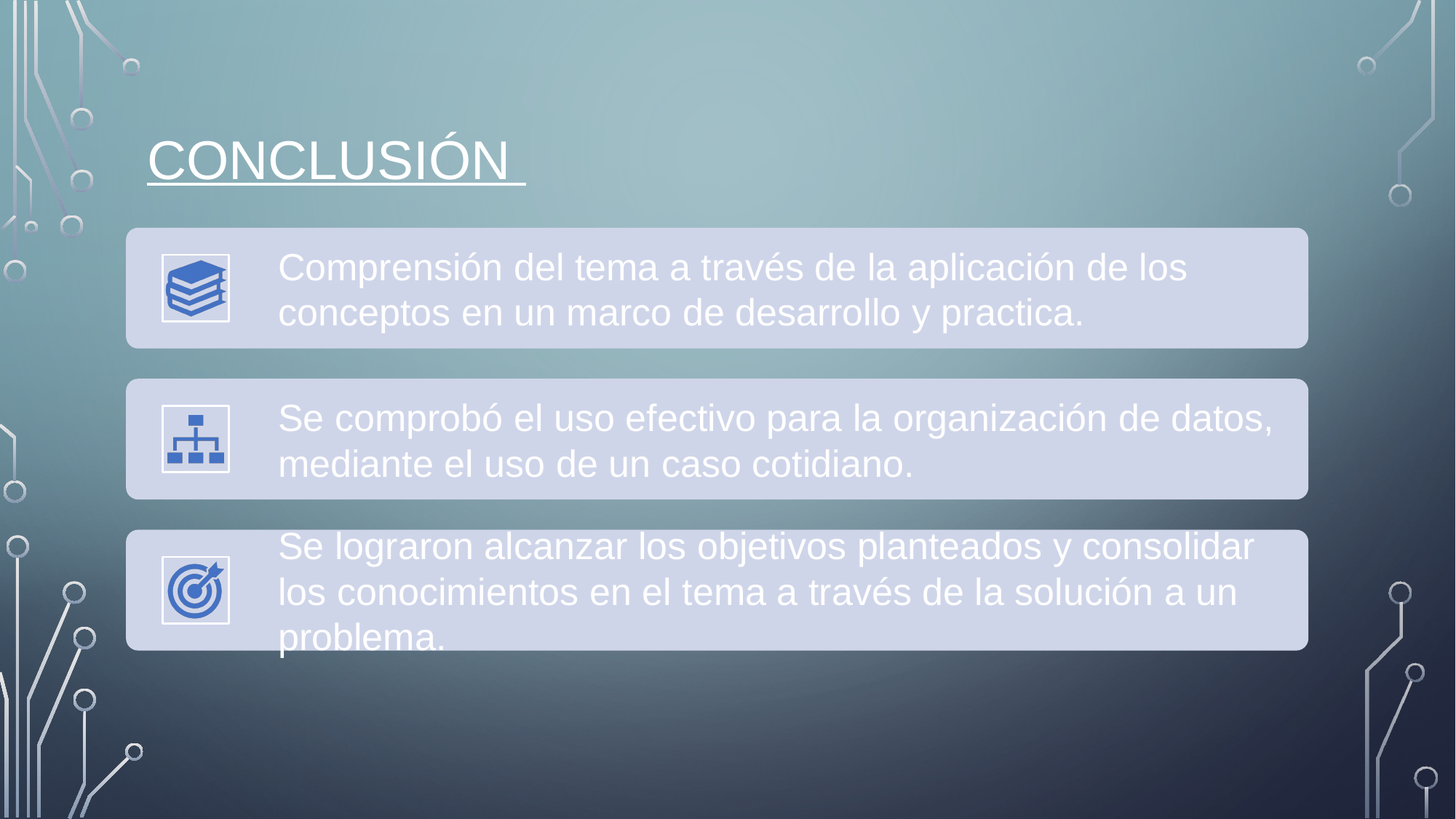

# Conclusión
Comprensión del tema a través de la aplicación de los conceptos en un marco de desarrollo y practica.
Se comprobó el uso efectivo para la organización de datos, mediante el uso de un caso cotidiano.
Se lograron alcanzar los objetivos planteados y consolidar los conocimientos en el tema a través de la solución a un problema.